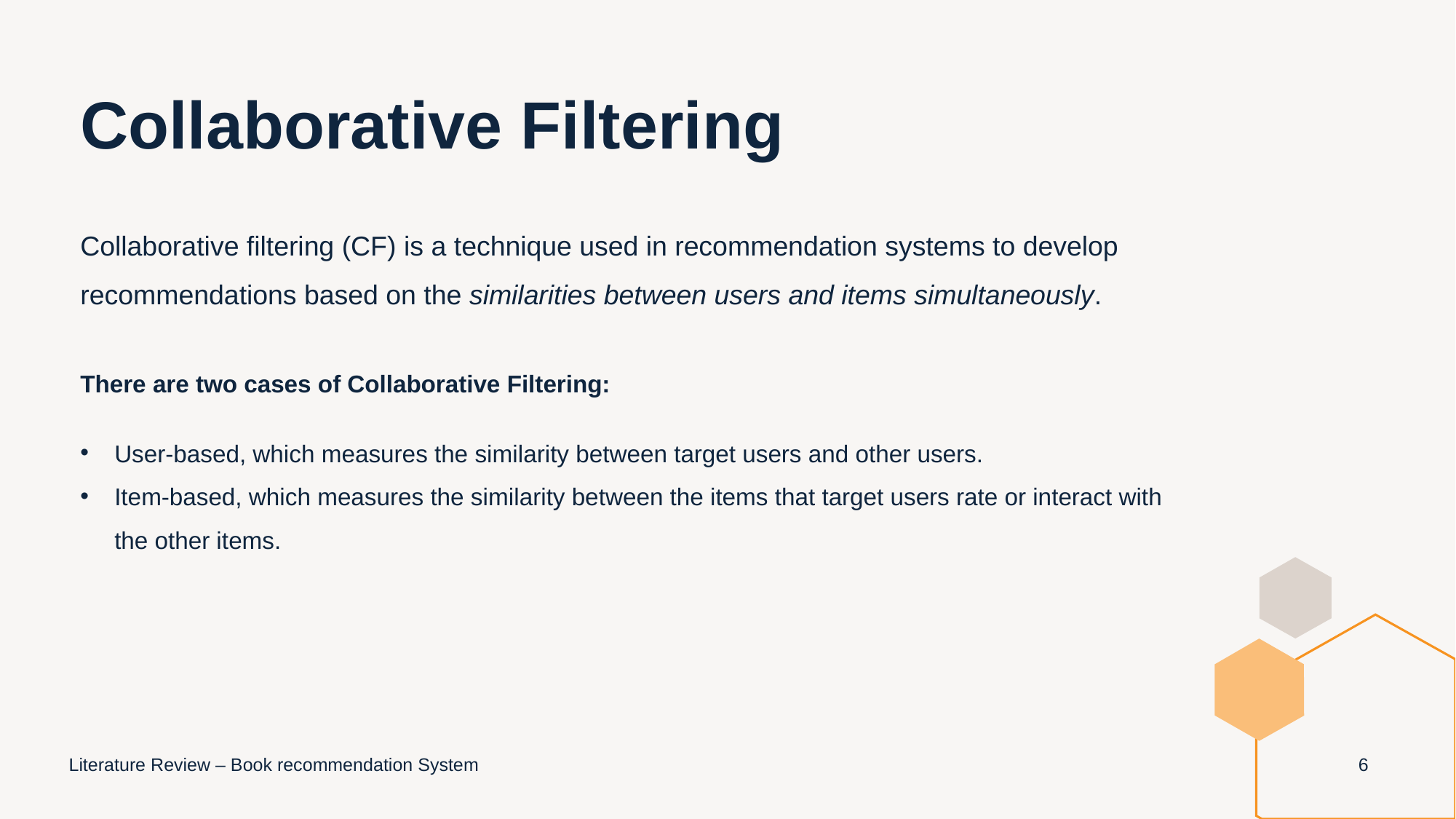

# Collaborative Filtering
Collaborative filtering (CF) is a technique used in recommendation systems to develop recommendations based on the similarities between users and items simultaneously.

There are two cases of Collaborative Filtering:

User-based, which measures the similarity between target users and other users.
Item-based, which measures the similarity between the items that target users rate or interact with the other items.

Literature Review – Book recommendation System
6